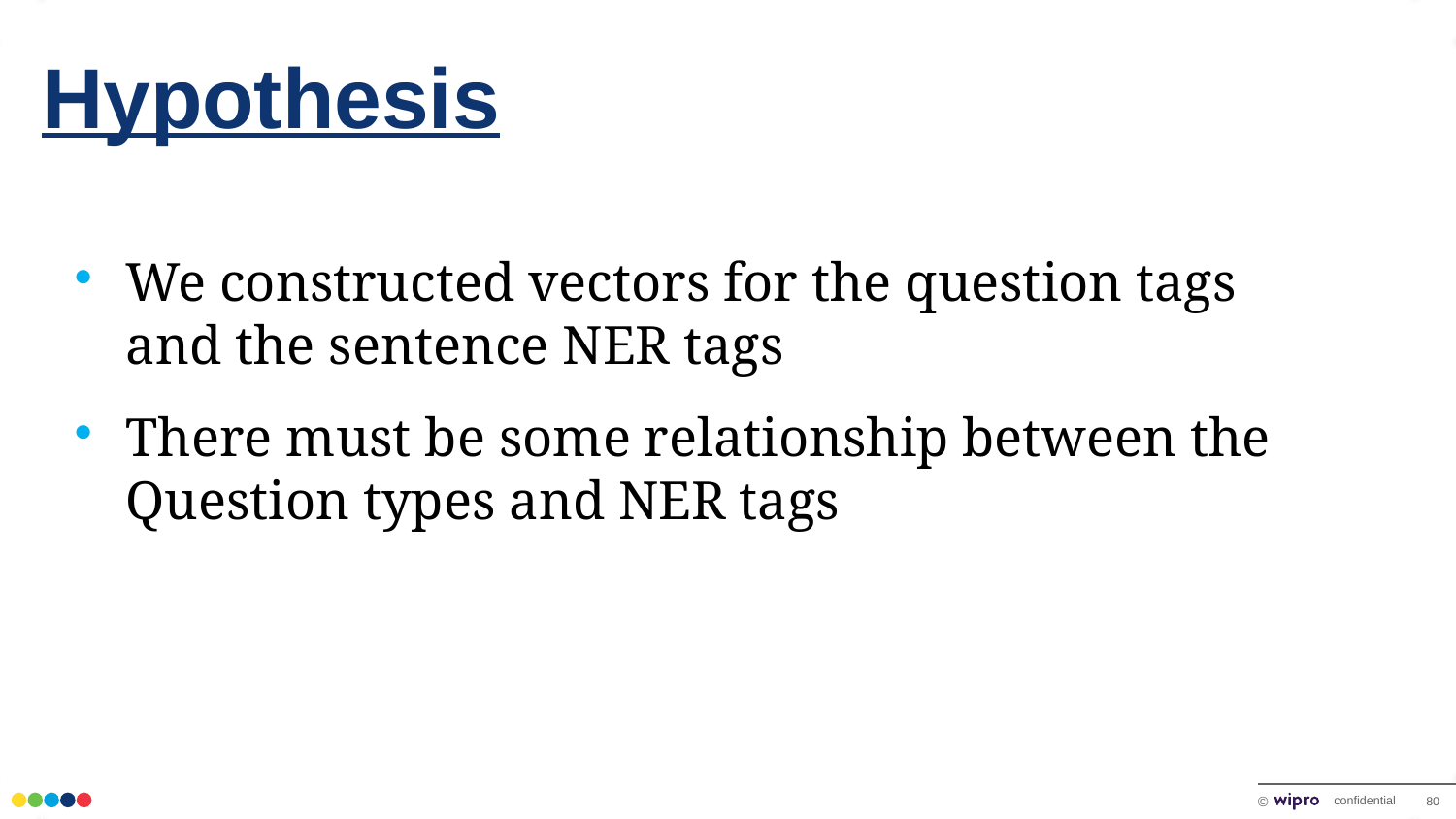

# Hypothesis

We constructed vectors for the question tags and the sentence NER tags
There must be some relationship between the Question types and NER tags